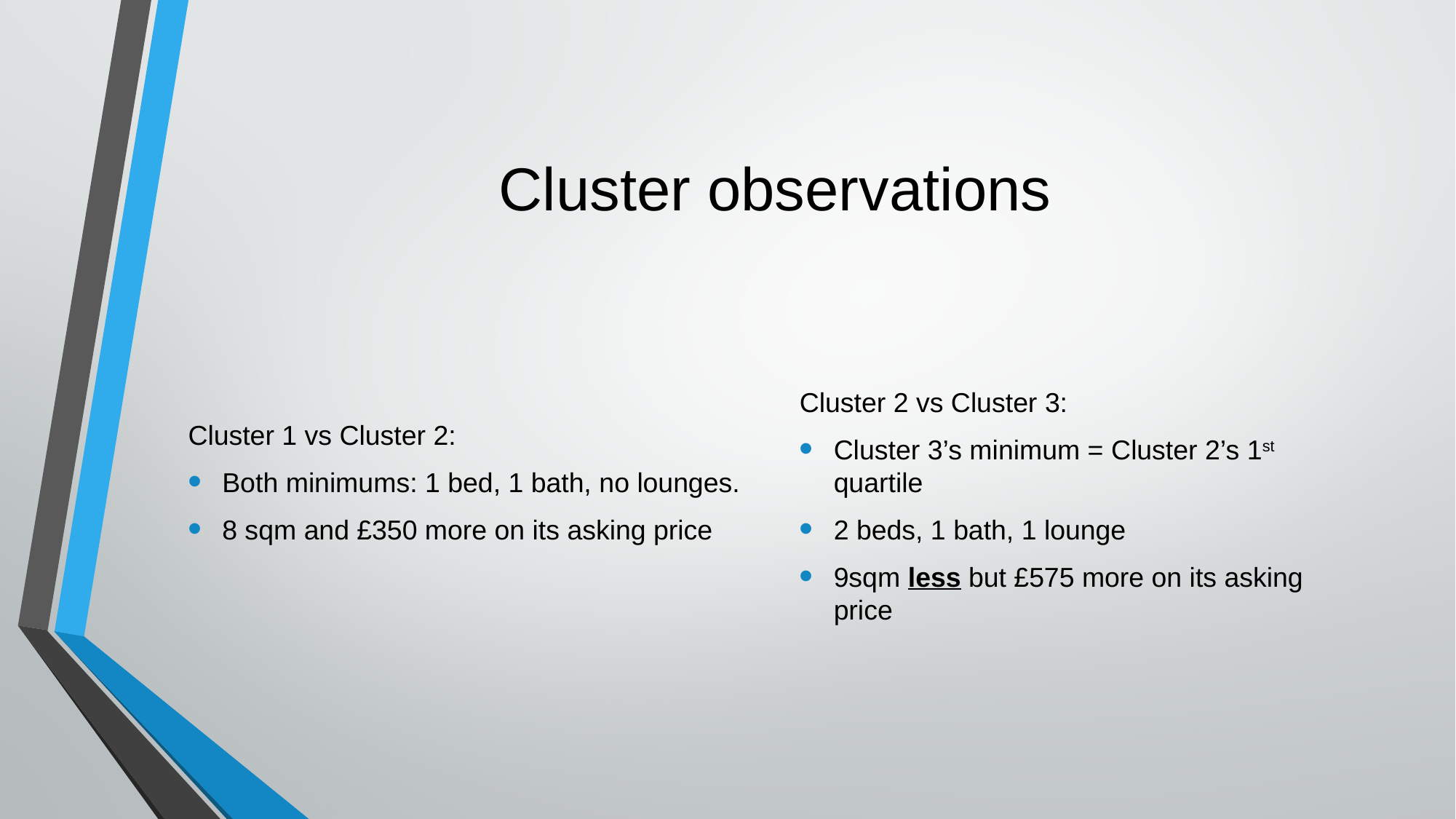

# Cluster observations
Cluster 1 vs Cluster 2:
Both minimums: 1 bed, 1 bath, no lounges.
8 sqm and £350 more on its asking price

Cluster 2 vs Cluster 3:
Cluster 3’s minimum = Cluster 2’s 1st quartile
2 beds, 1 bath, 1 lounge
9sqm less but £575 more on its asking price